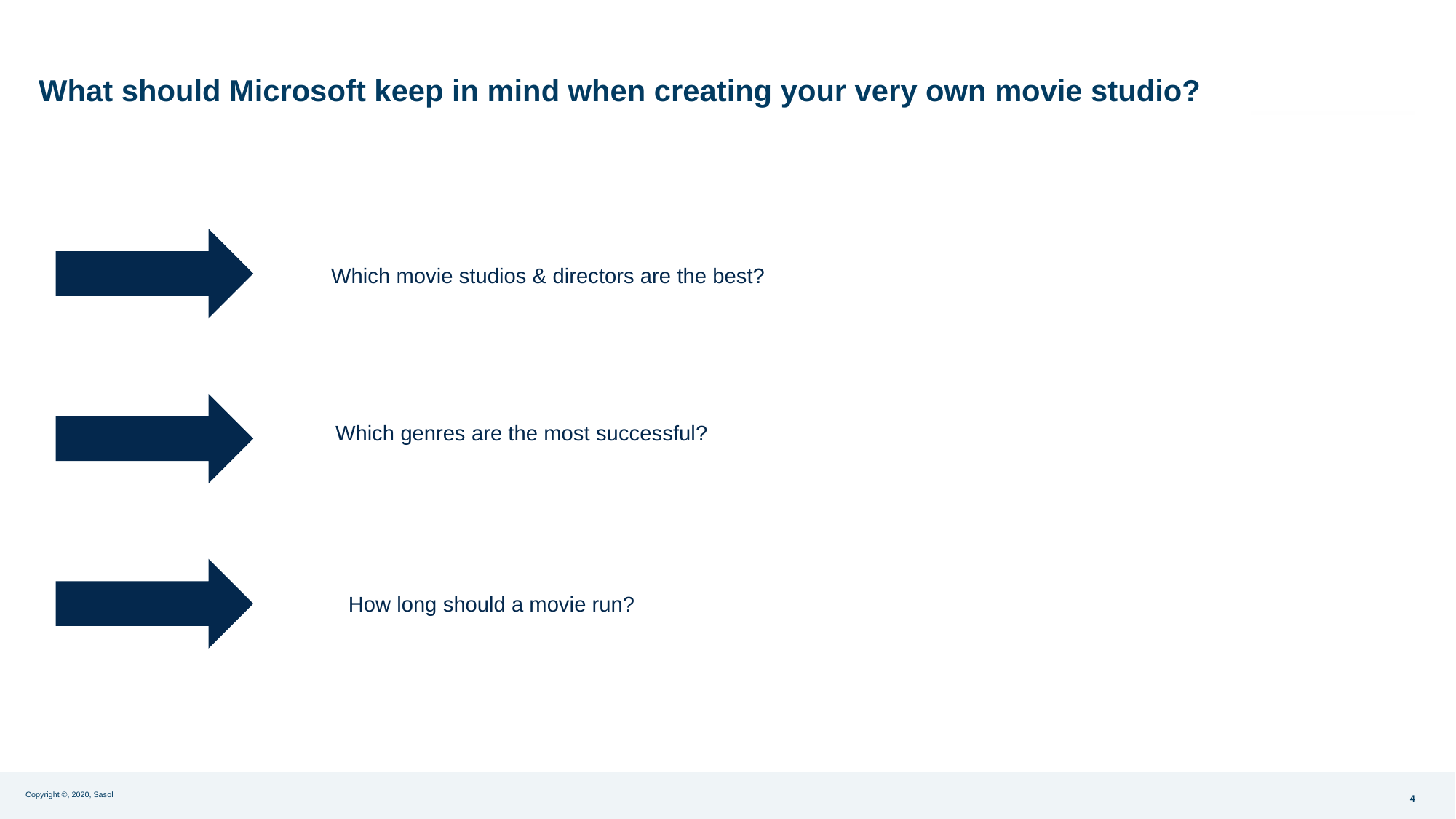

# What should Microsoft keep in mind when creating your very own movie studio?

Which movie studios & directors are the best?

Which genres are the most successful?

How long should a movie run?